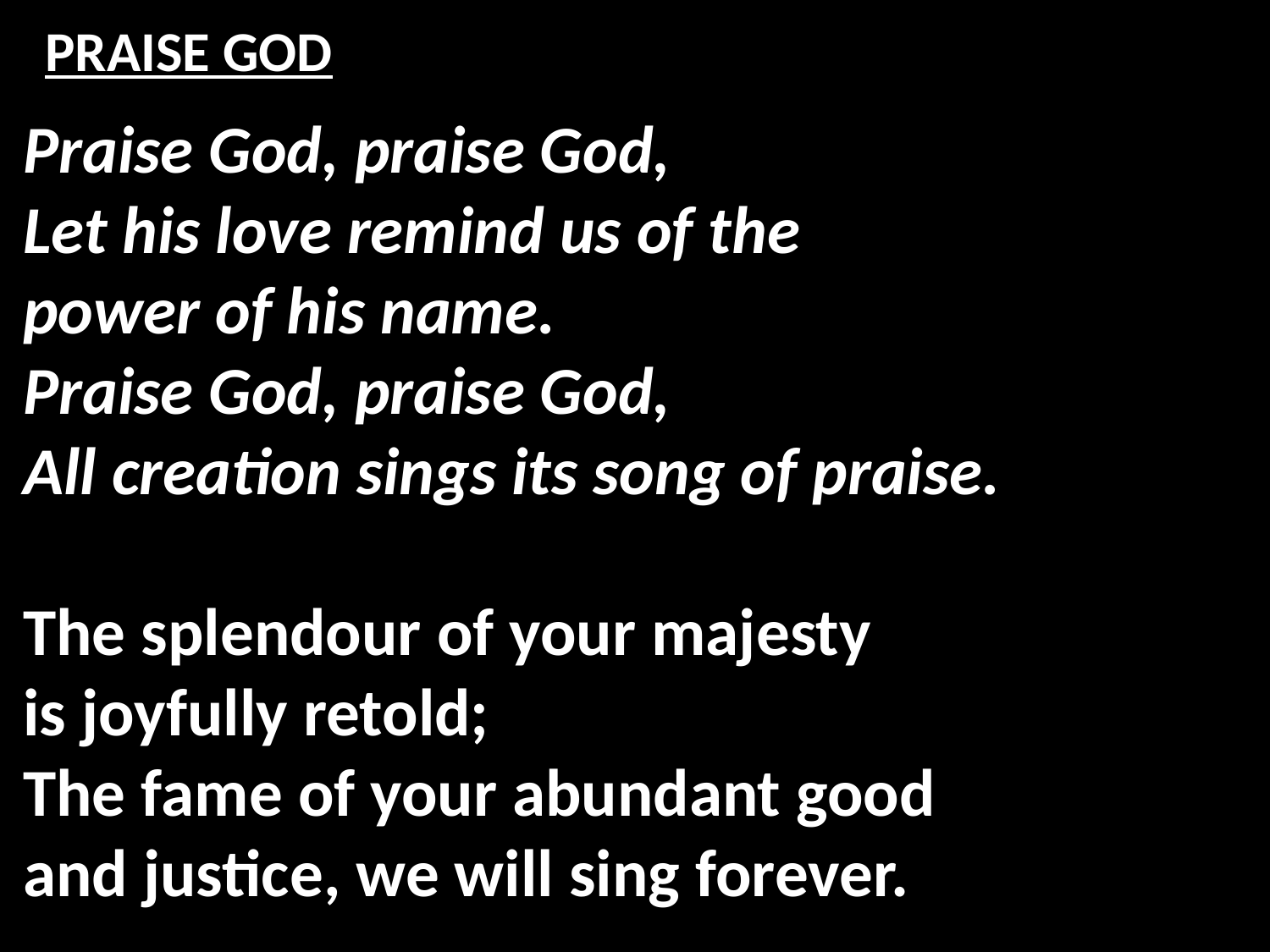

# PRAISE GOD
Praise God, praise God,
Let his love remind us of the
power of his name.
Praise God, praise God,
All creation sings its song of praise.

The splendour of your majesty
is joyfully retold;
The fame of your abundant good
and justice, we will sing forever.